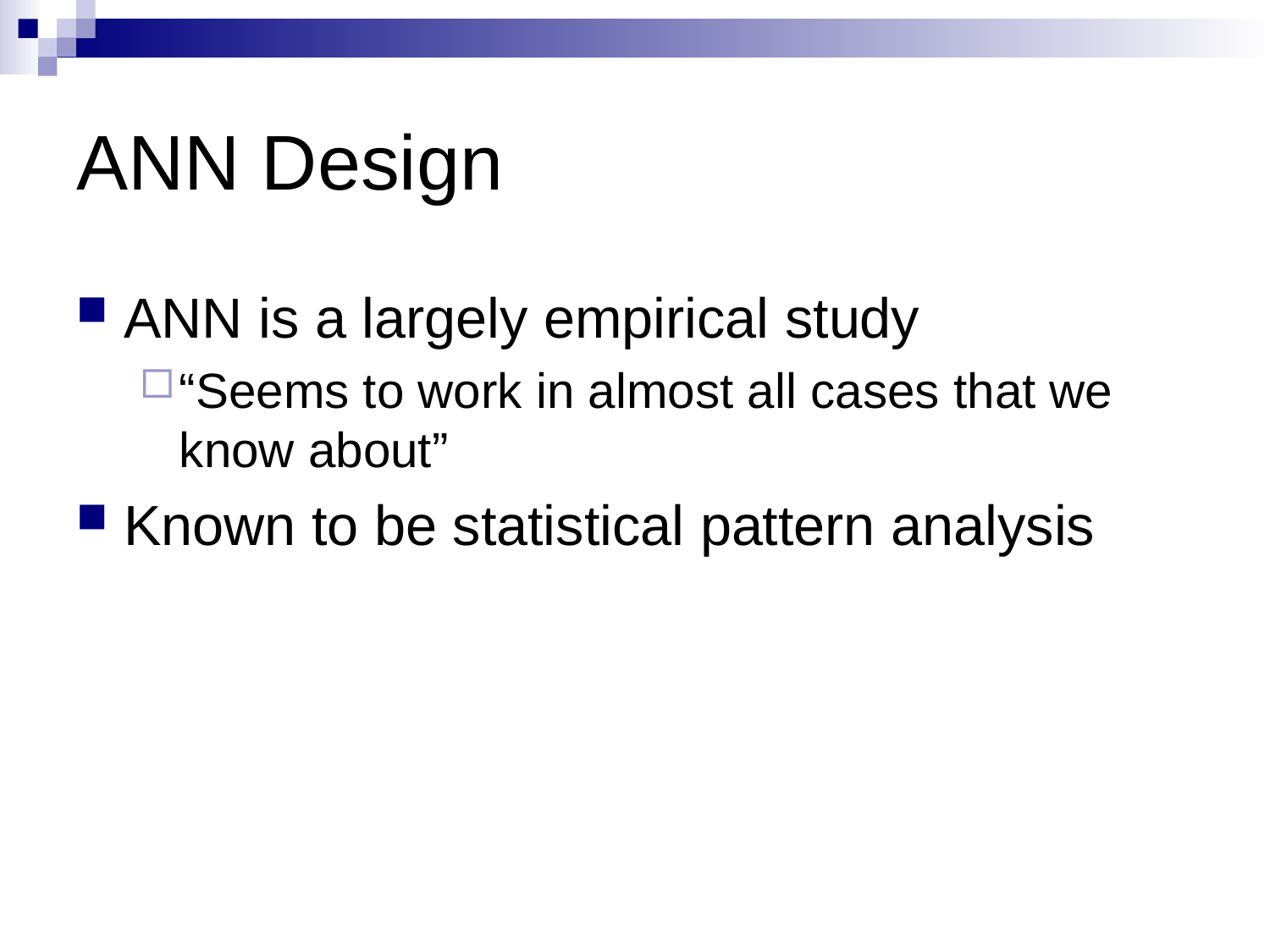

# ANN Design
ANN is a largely empirical study
“Seems to work in almost all cases that we know about”
Known to be statistical pattern analysis